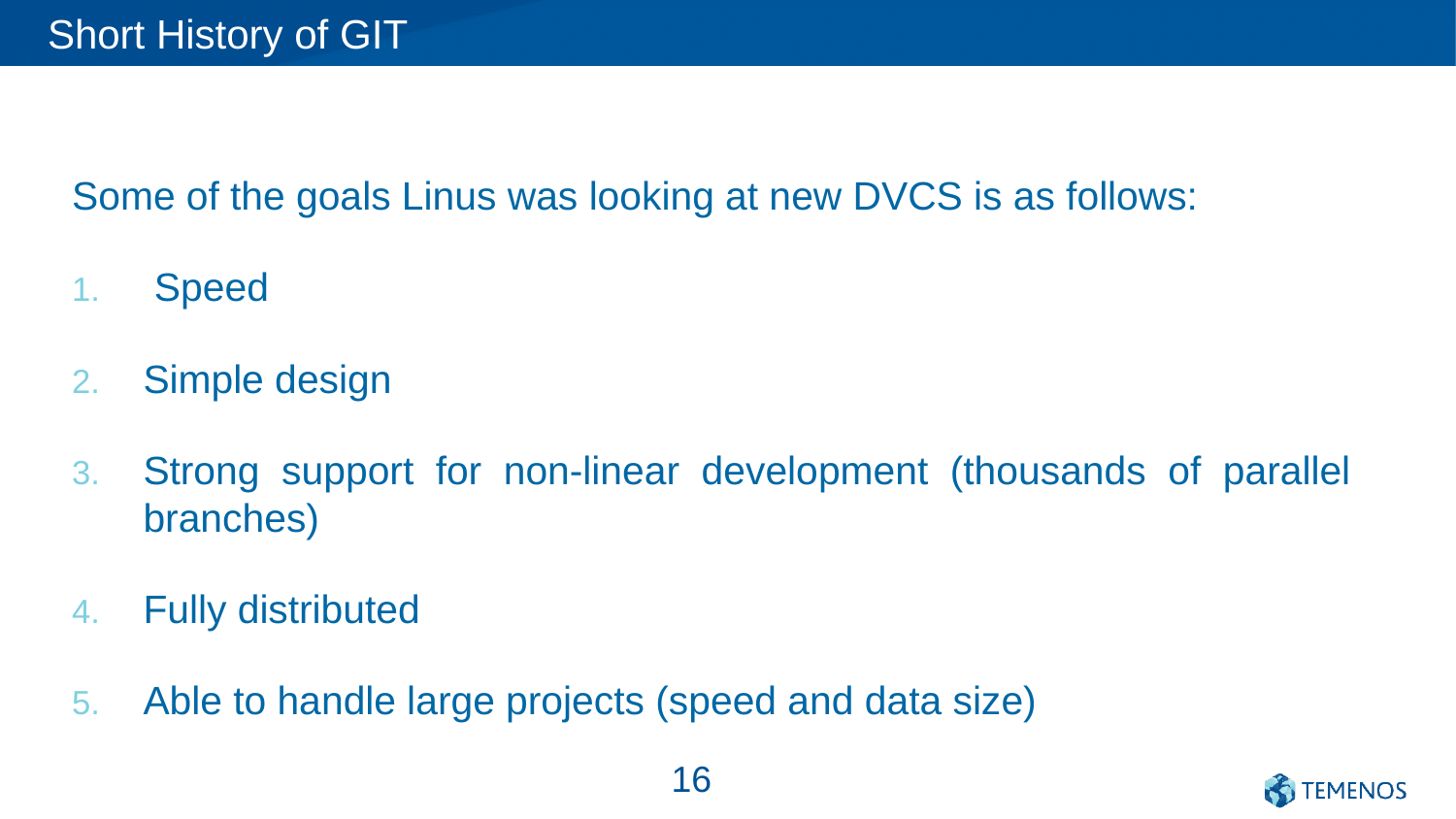

# Short History of GIT
Some of the goals Linus was looking at new DVCS is as follows:
 Speed
Simple design
Strong  support  for  non-linear  development  (thousands  of  parallel branches)
Fully distributed
Able to handle large projects (speed and data size)
16